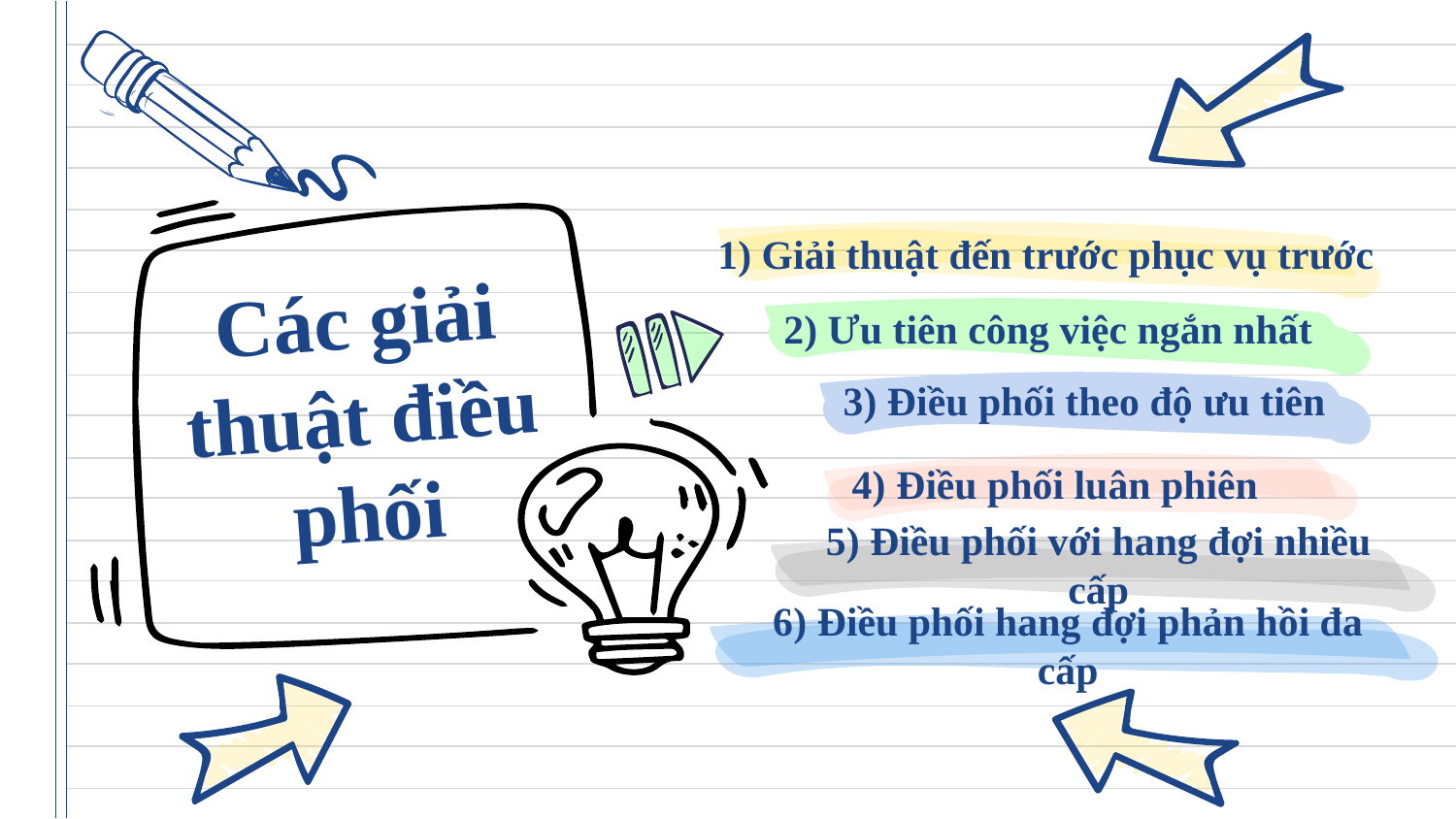

1) Giải thuật đến trước phục vụ trước
# Các giải thuật điều phối

2) Ưu tiên công việc ngắn nhất

3) Điều phối theo độ ưu tiên

4) Điều phối luân phiên

5) Điều phối với hang đợi nhiều cấp

6) Điều phối hang đợi phản hồi đa cấp